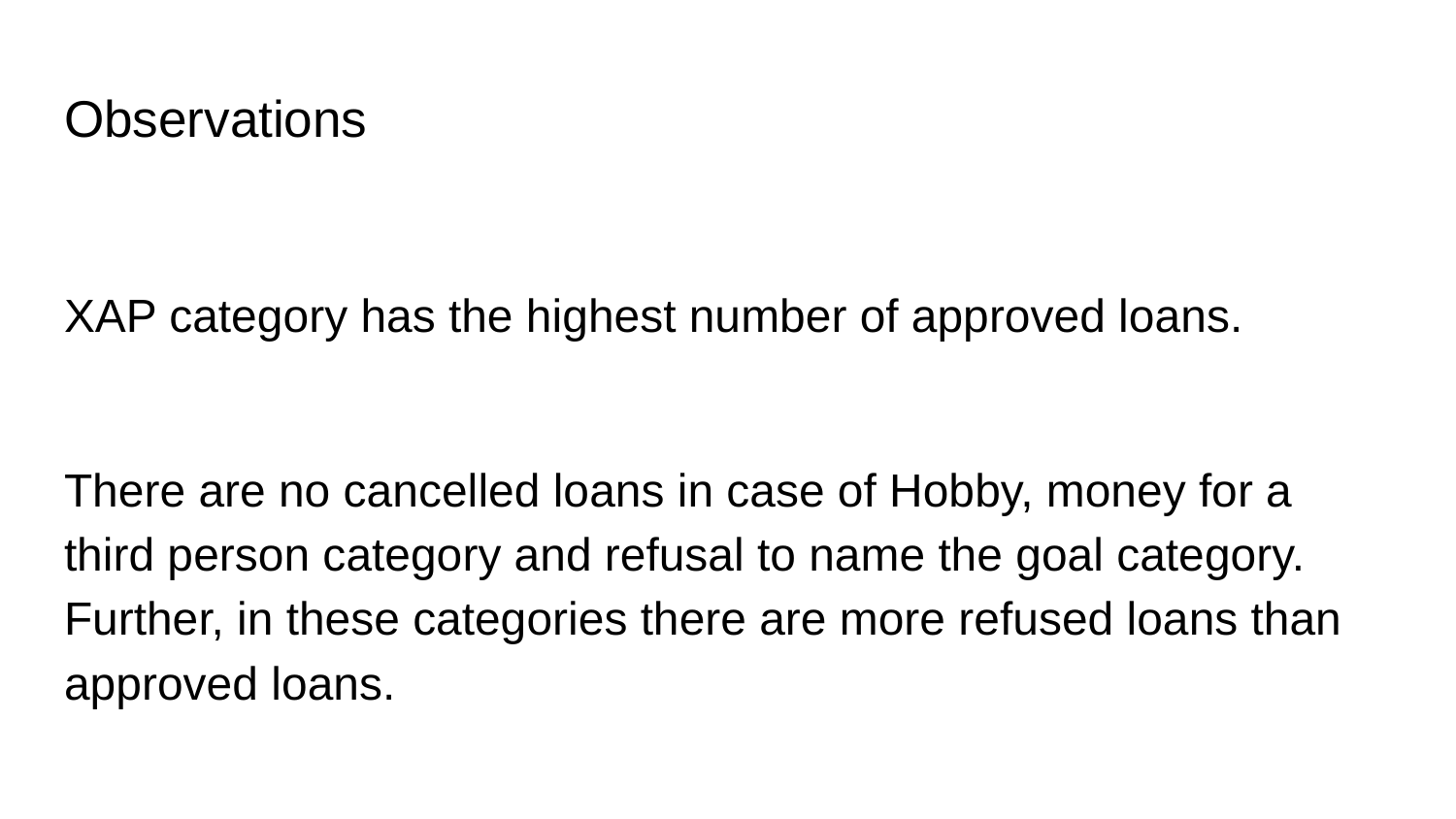

# Observations

XAP category has the highest number of approved loans.

There are no cancelled loans in case of Hobby, money for a third person category and refusal to name the goal category. Further, in these categories there are more refused loans than approved loans.